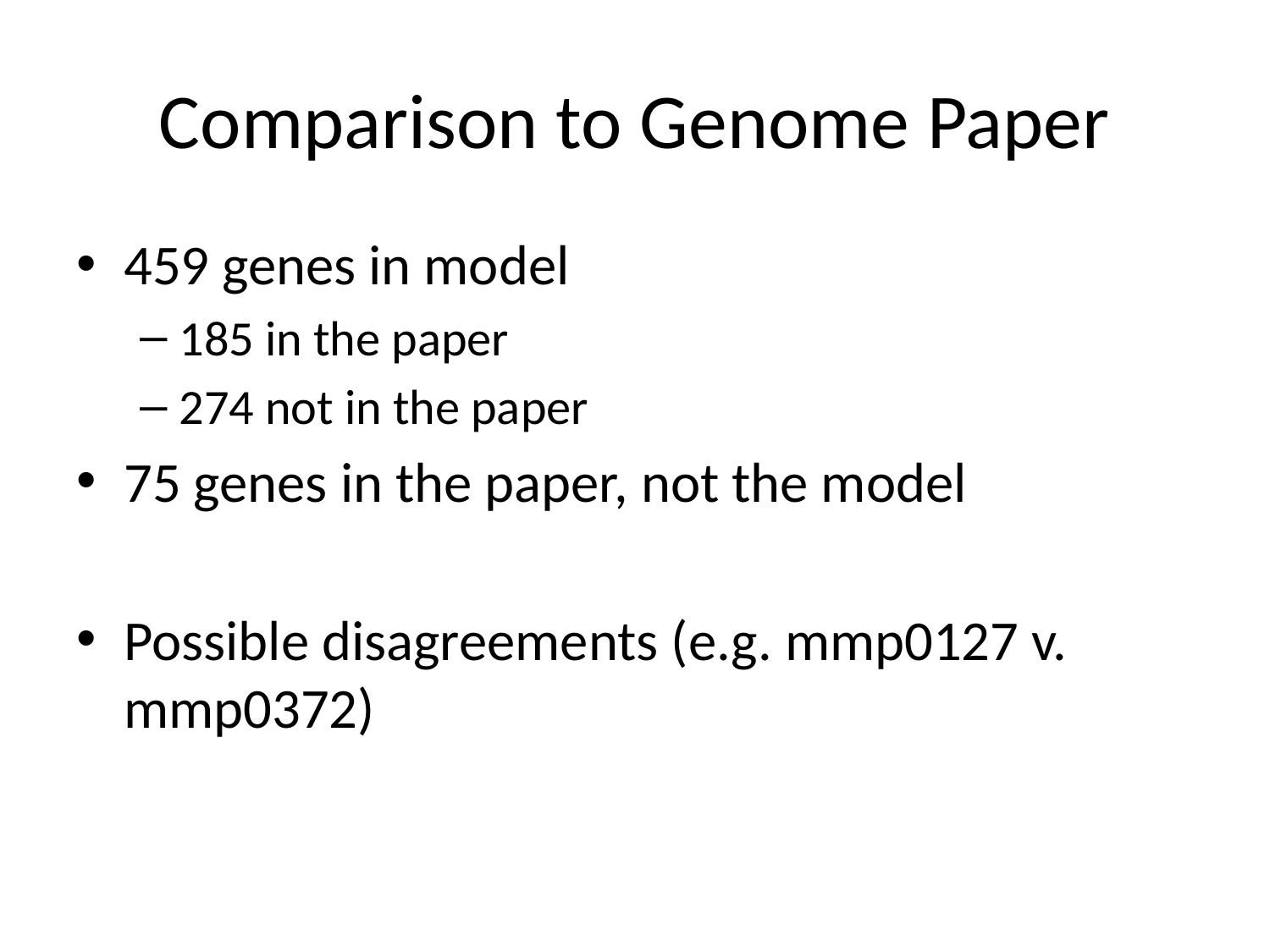

# Comparison to Genome Paper
459 genes in model
185 in the paper
274 not in the paper
75 genes in the paper, not the model

Possible disagreements (e.g. mmp0127 v. mmp0372)